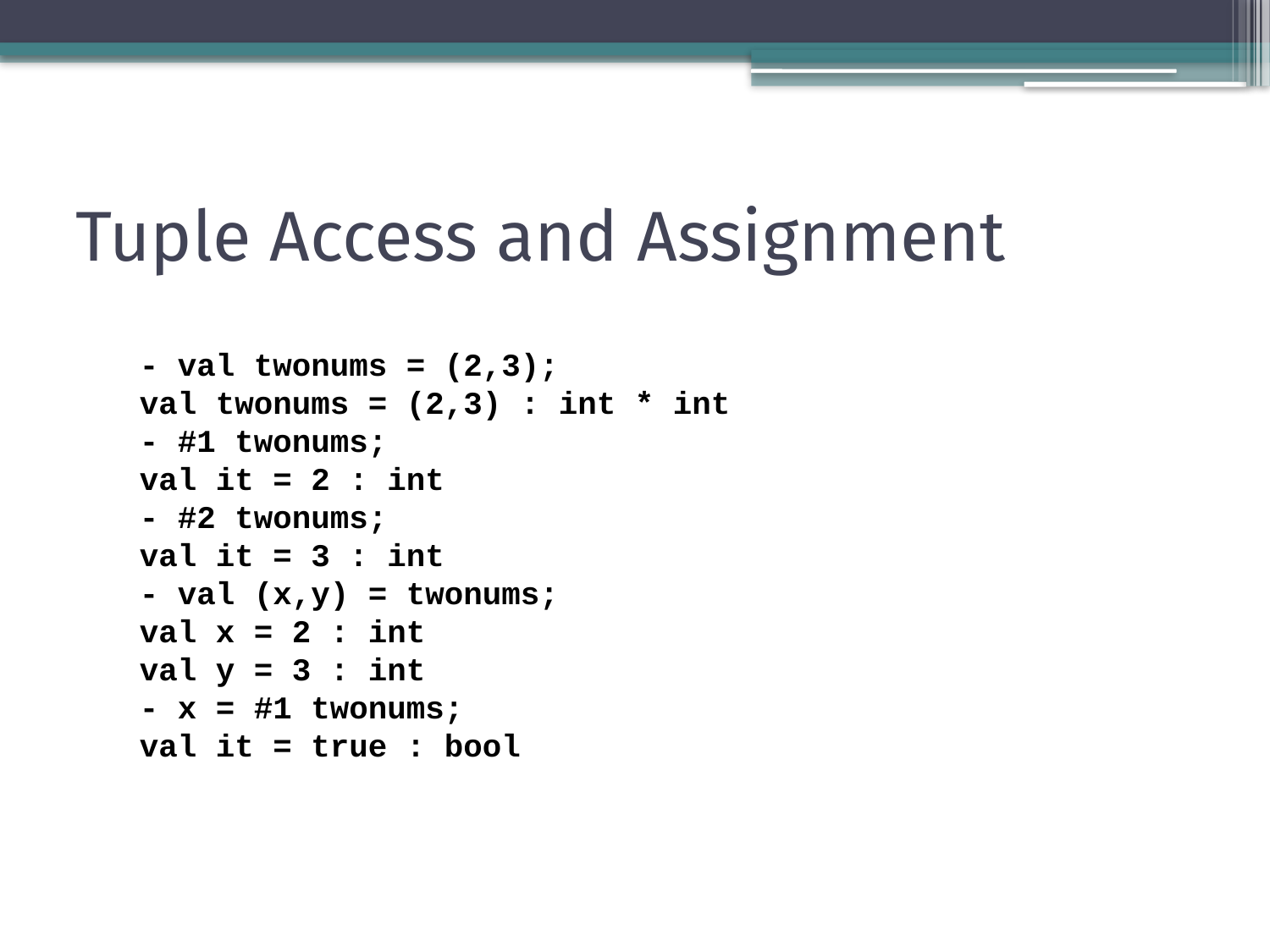

# Tuple Access and Assignment
- val twonums = (2,3);
val twonums = (2,3) : int * int
- #1 twonums;
val it = 2 : int
- #2 twonums;
val it = 3 : int
- val (x,y) = twonums;
val x = 2 : int
val y = 3 : int
- x = #1 twonums;
val it = true : bool